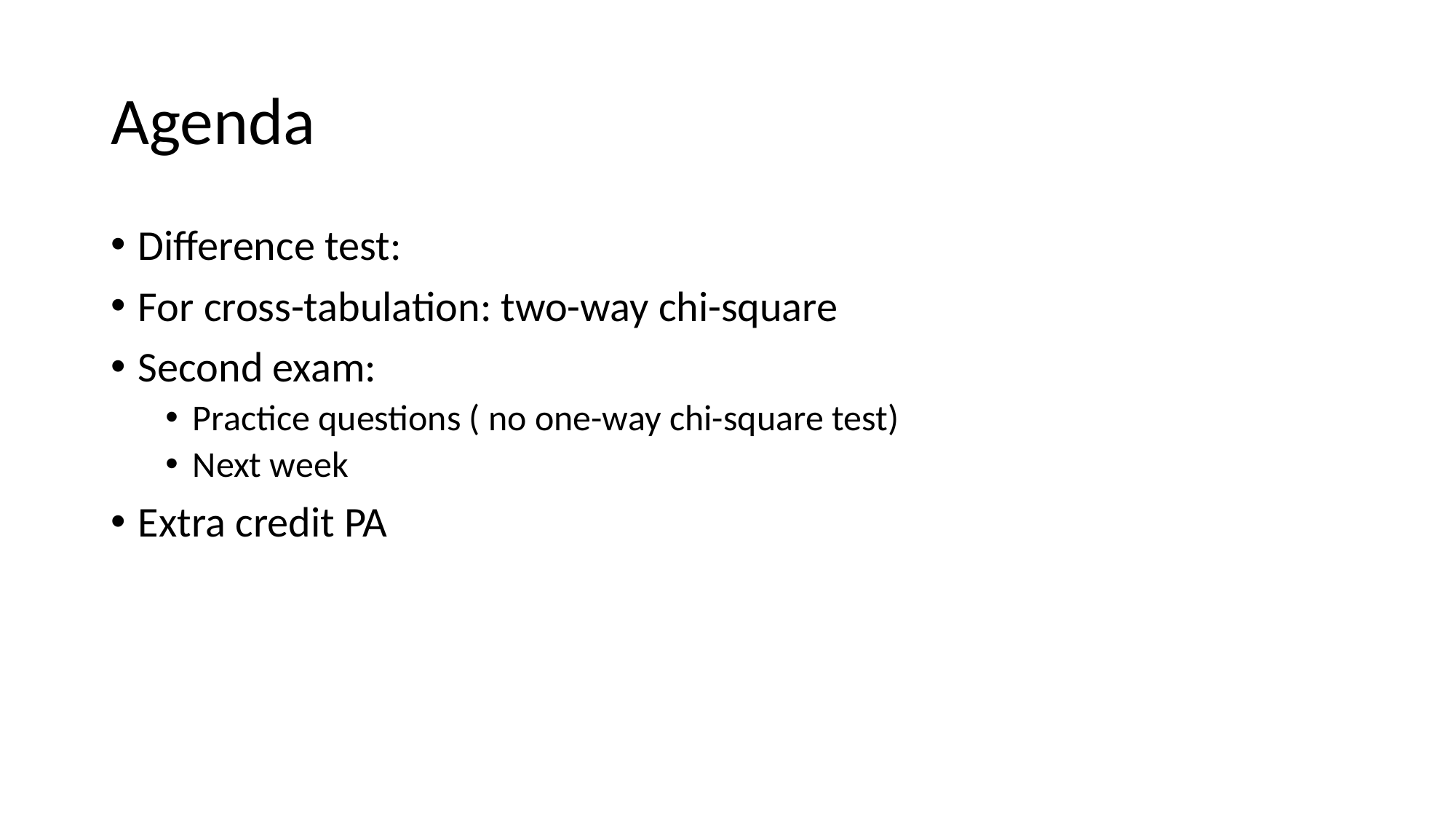

# Agenda
Difference test:
For cross-tabulation: two-way chi-square
Second exam:
Practice questions ( no one-way chi-square test)
Next week
Extra credit PA